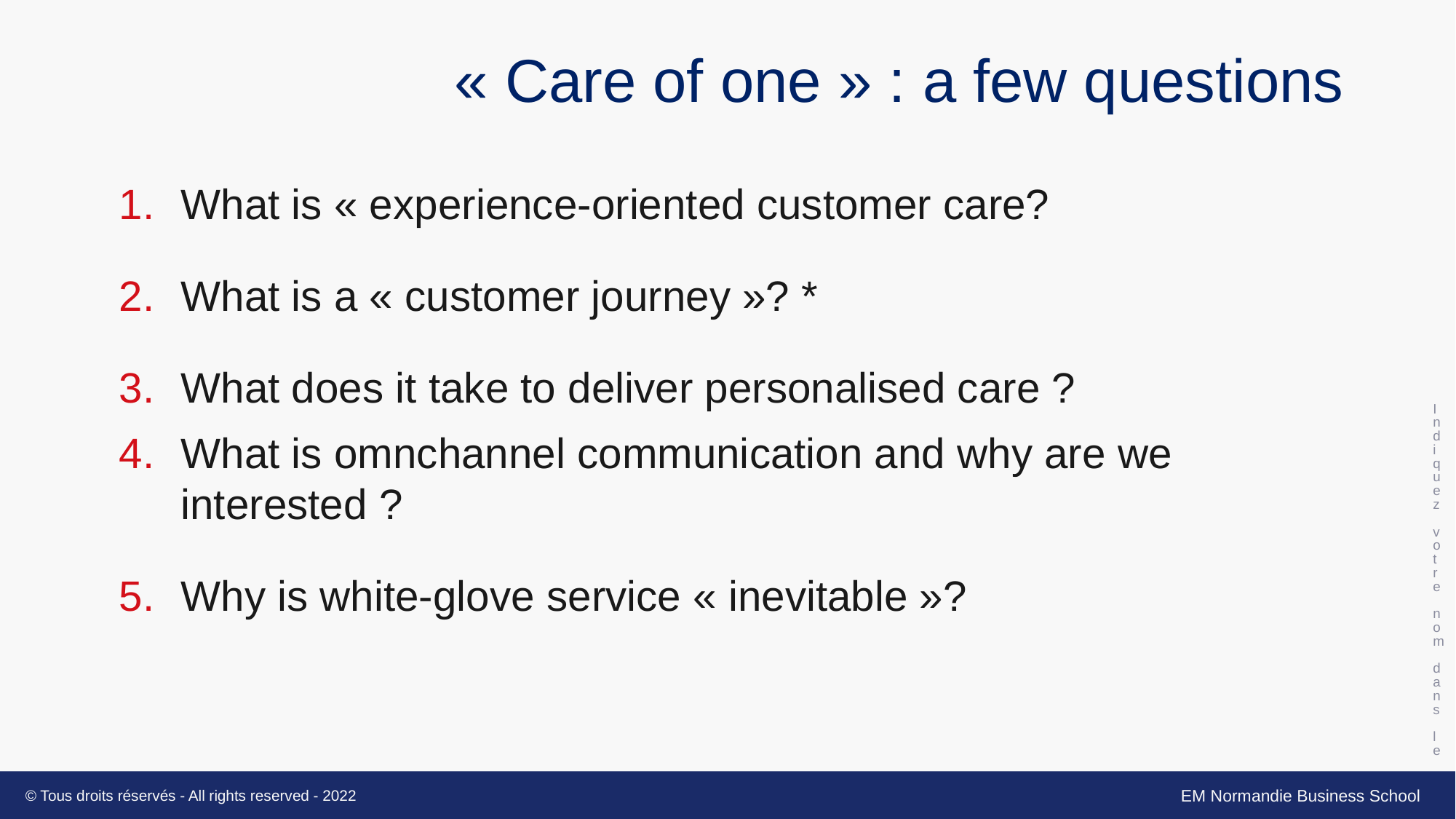

# « Care of one » : a few questions
Indiquez votre nom dans le pied de page
What is « experience-oriented customer care?
What is a « customer journey »? *
What does it take to deliver personalised care ?
What is omnchannel communication and why are we interested ?
Why is white-glove service « inevitable »?